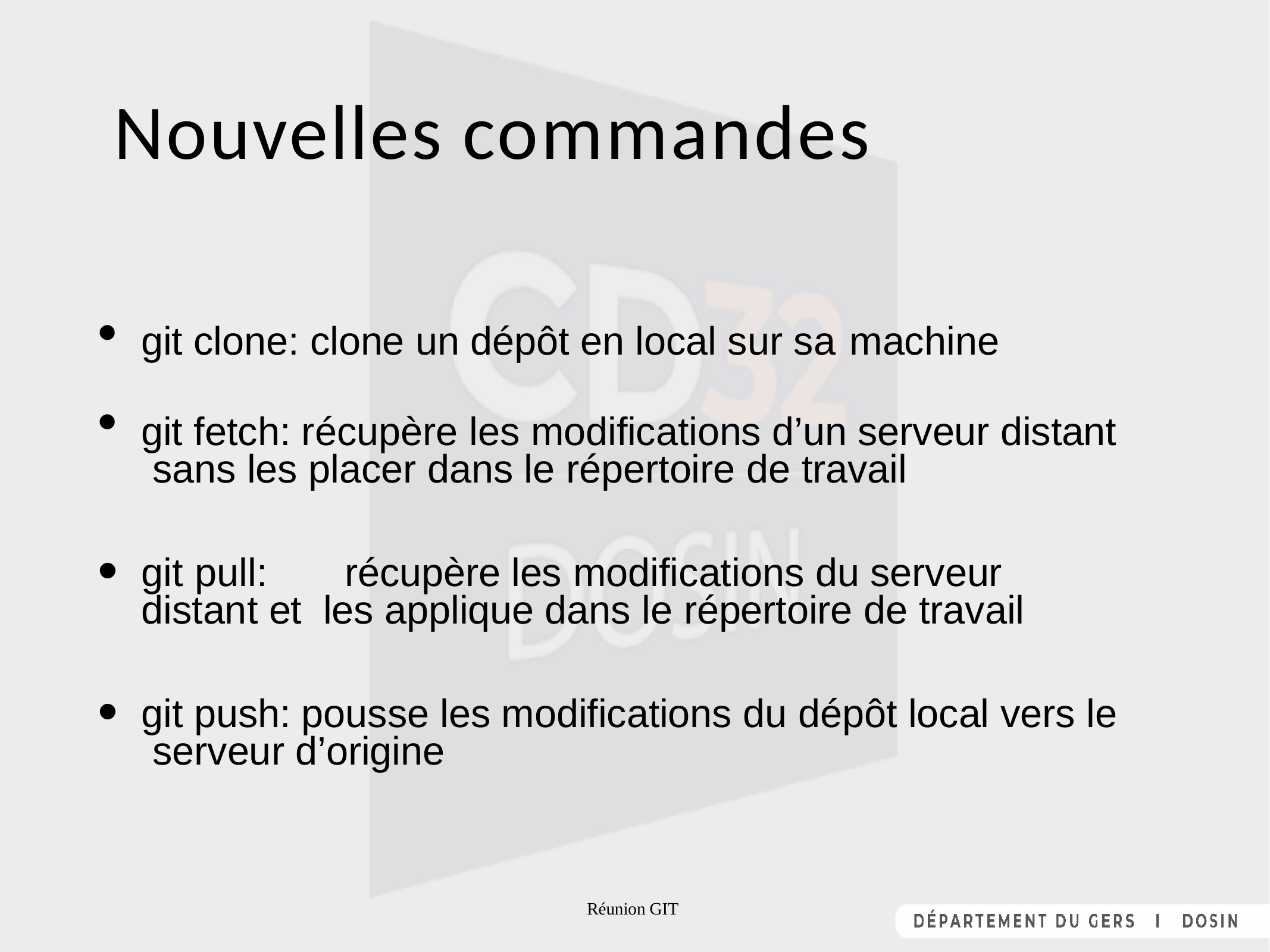

# Nouvelles commandes
git clone: clone un dépôt en local sur sa machine
git fetch: récupère les modifications d’un serveur distant  sans les placer dans le répertoire de travail

git pull:	récupère les modifications du serveur distant et  les applique dans le répertoire de travail

git push: pousse les modifications du dépôt local vers le  serveur d’origine
Réunion GIT